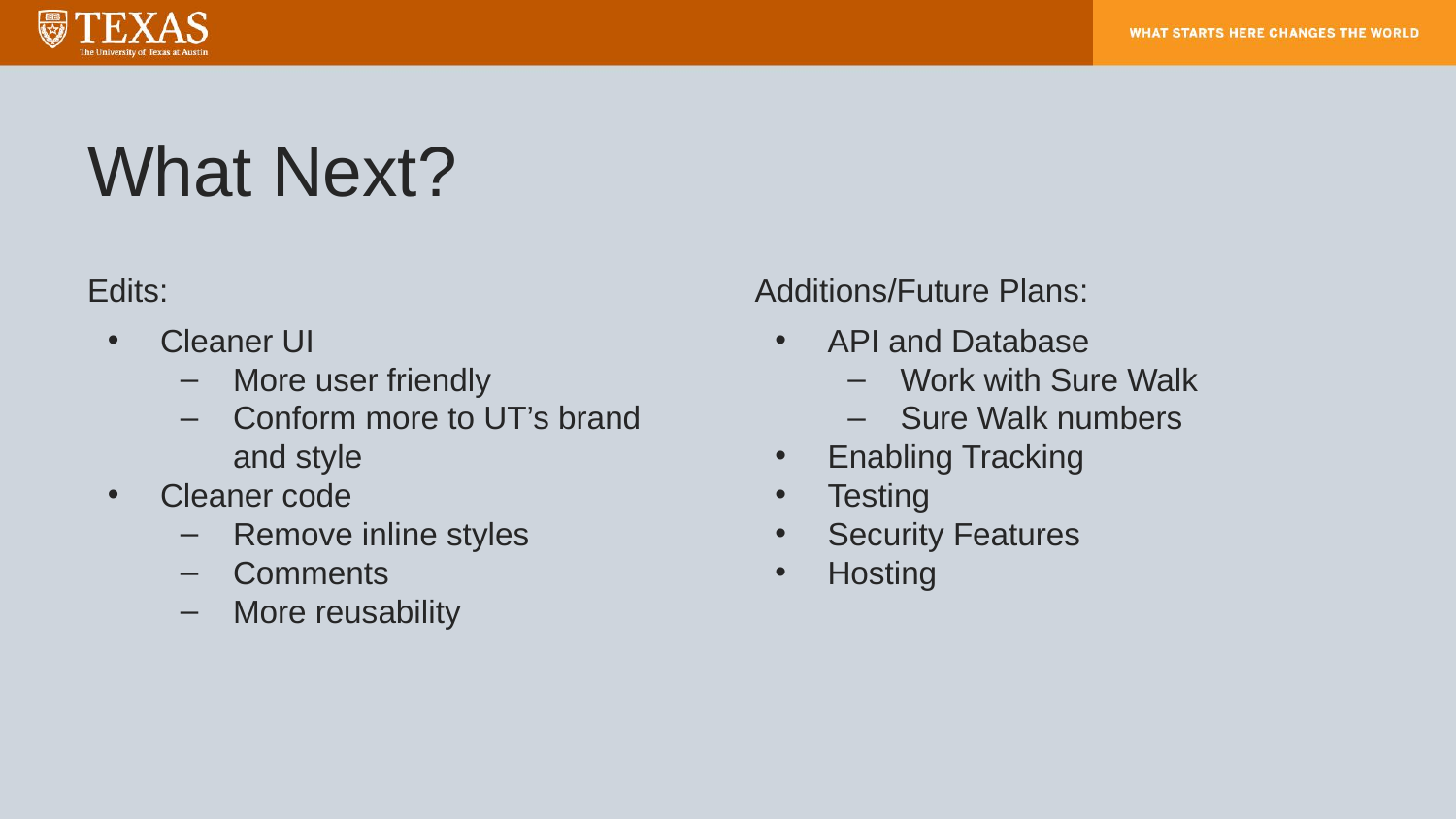

# What Next?
Edits:
Cleaner UI
More user friendly
Conform more to UT’s brand and style
Cleaner code
Remove inline styles
Comments
More reusability

Additions/Future Plans:
API and Database
Work with Sure Walk
Sure Walk numbers
Enabling Tracking
Testing
Security Features
Hosting